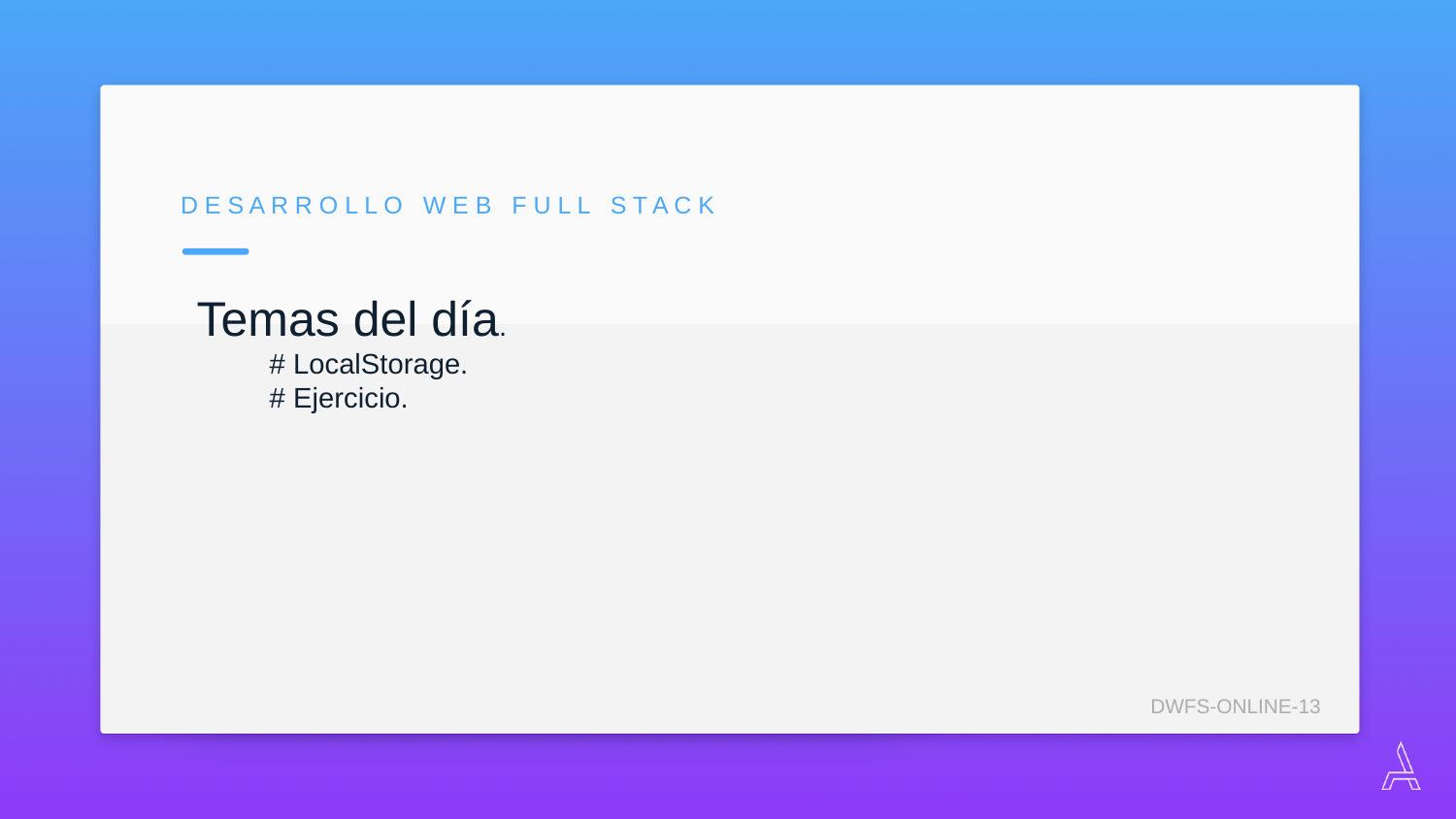

D E S A R R O L L O   W E B   F U L L   S T A C K

Temas del día.
# LocalStorage.
# Ejercicio.

DWFS-ONLINE-13